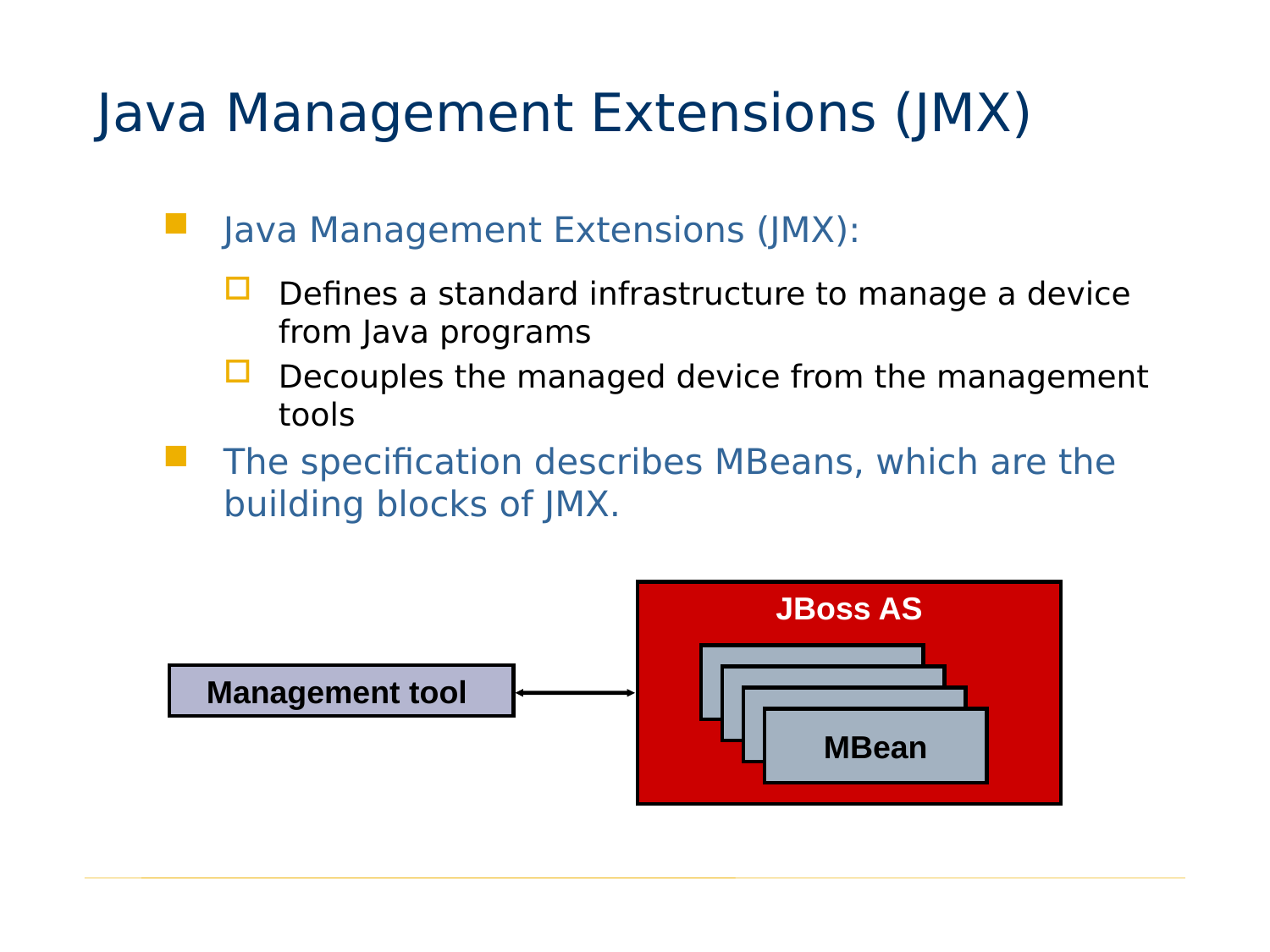

# Java Management Extensions (JMX)
Java Management Extensions (JMX):
Defines a standard infrastructure to manage a device from Java programs
Decouples the managed device from the management tools
The specification describes MBeans, which are the building blocks of JMX.
JBoss AS
MBean
Management tool
MBean
MBean

MBeans
MBean